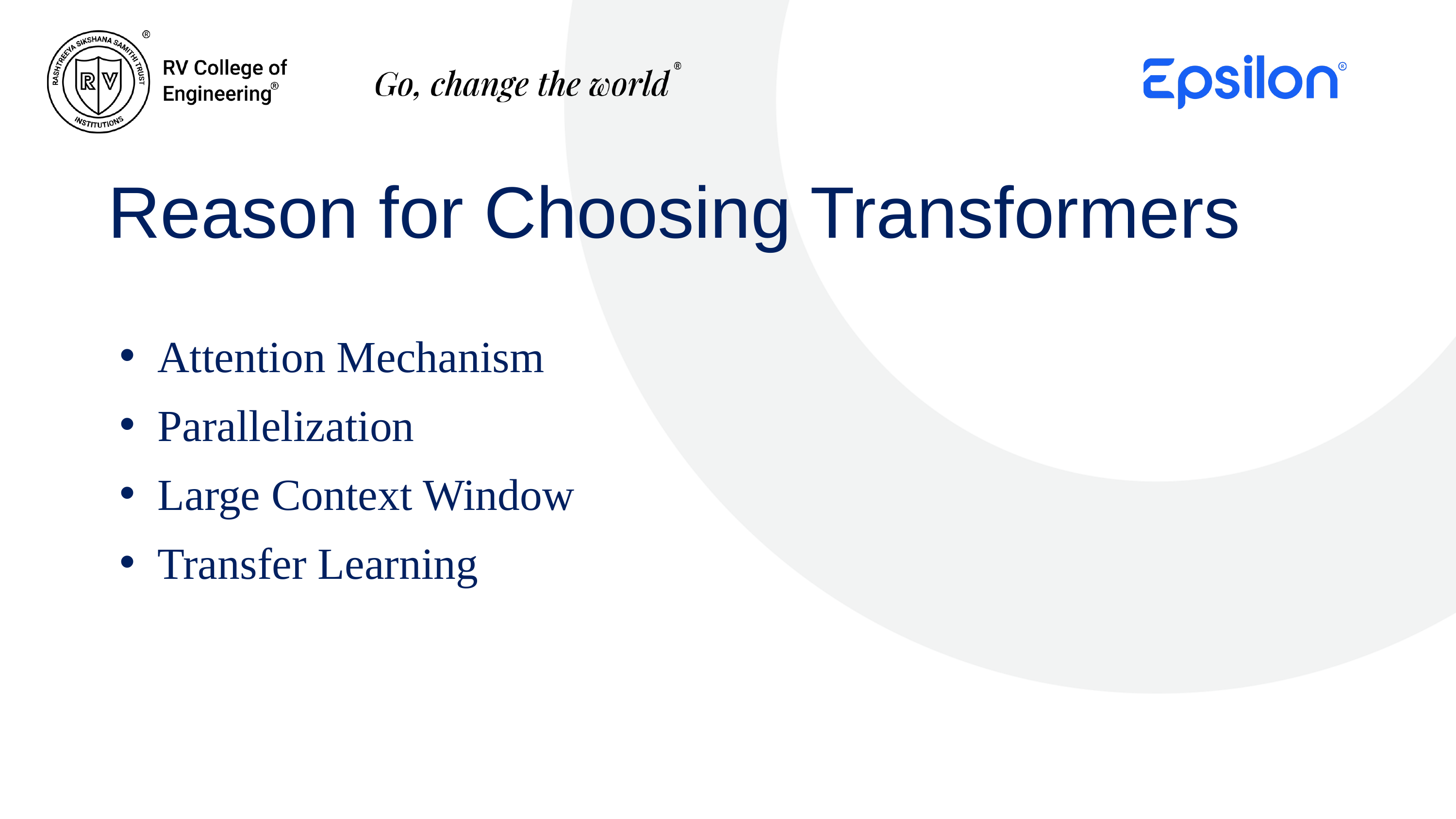

Reason for Choosing Transformers
Attention Mechanism
Parallelization
Large Context Window
Transfer Learning